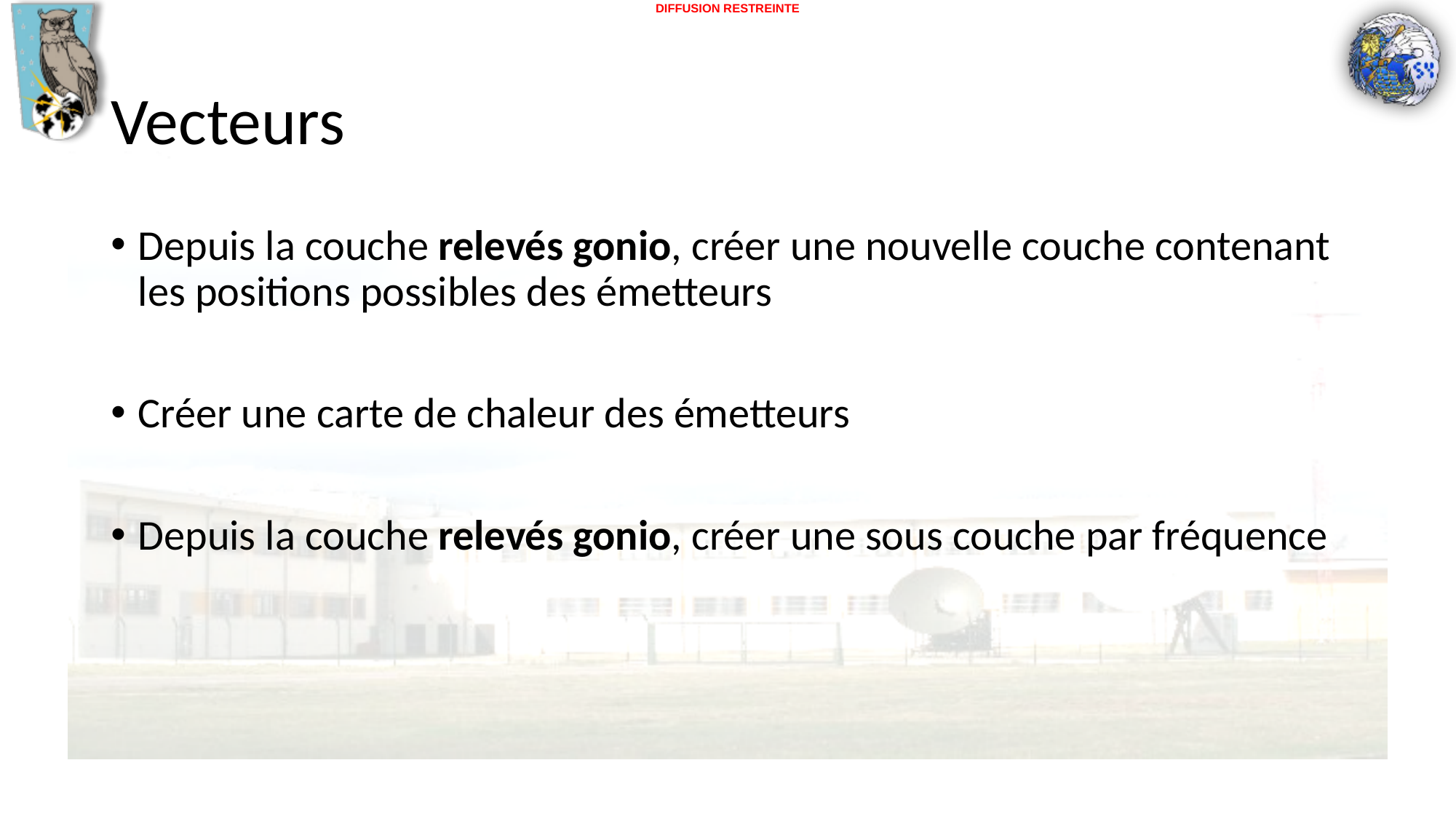

# Vecteurs
Depuis la couche relevés gonio, créer une nouvelle couche contenant les positions possibles des émetteurs

Créer une carte de chaleur des émetteurs

Depuis la couche relevés gonio, créer une sous couche par fréquence